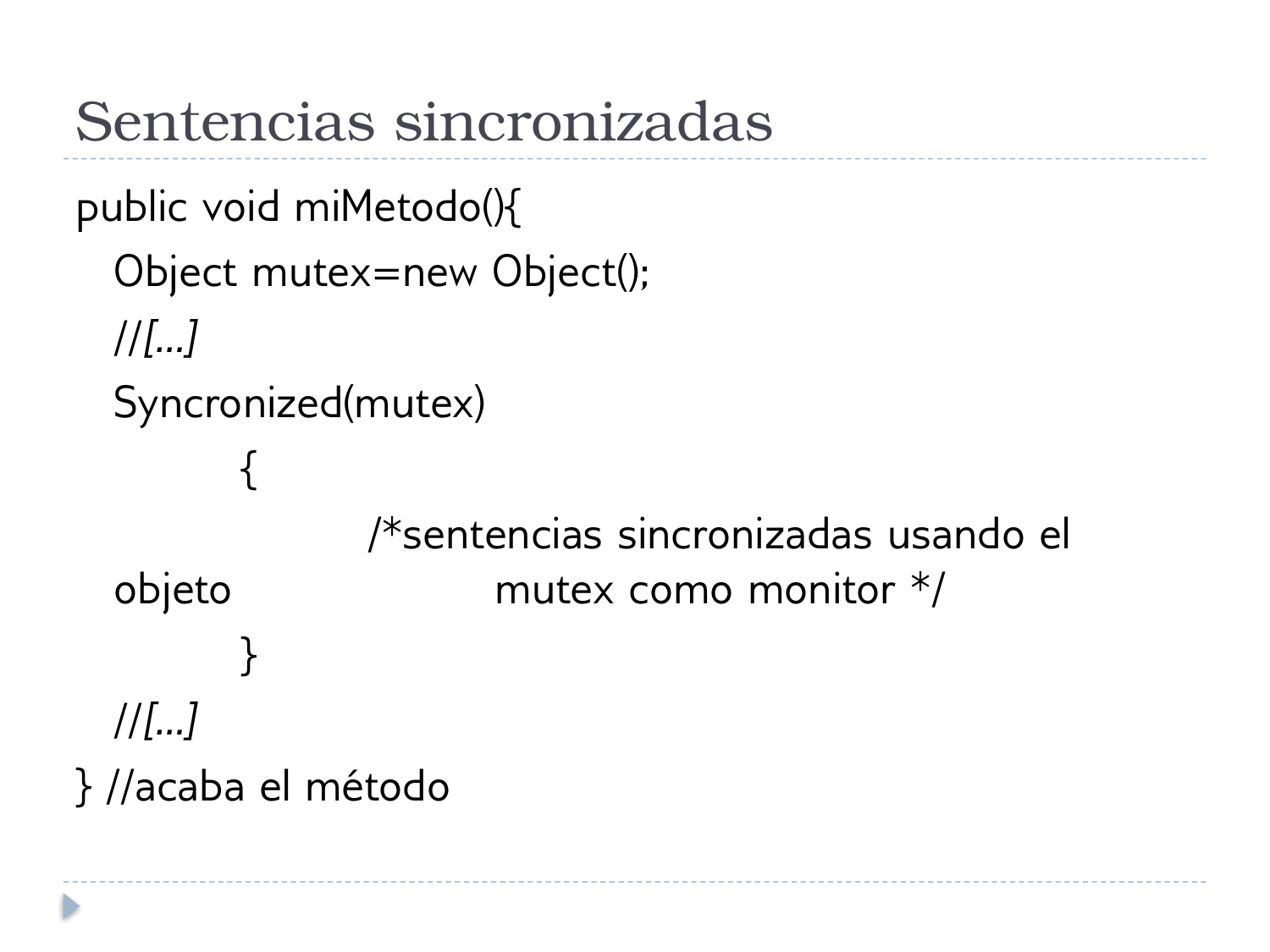

# Sentencias sincronizadas
public void miMetodo(){
	Object mutex=new Object();
	//[…]
	Syncronized(mutex)
		{
			/*sentencias sincronizadas usando el objeto 		mutex como monitor */
		}
	//[…]
} //acaba el método